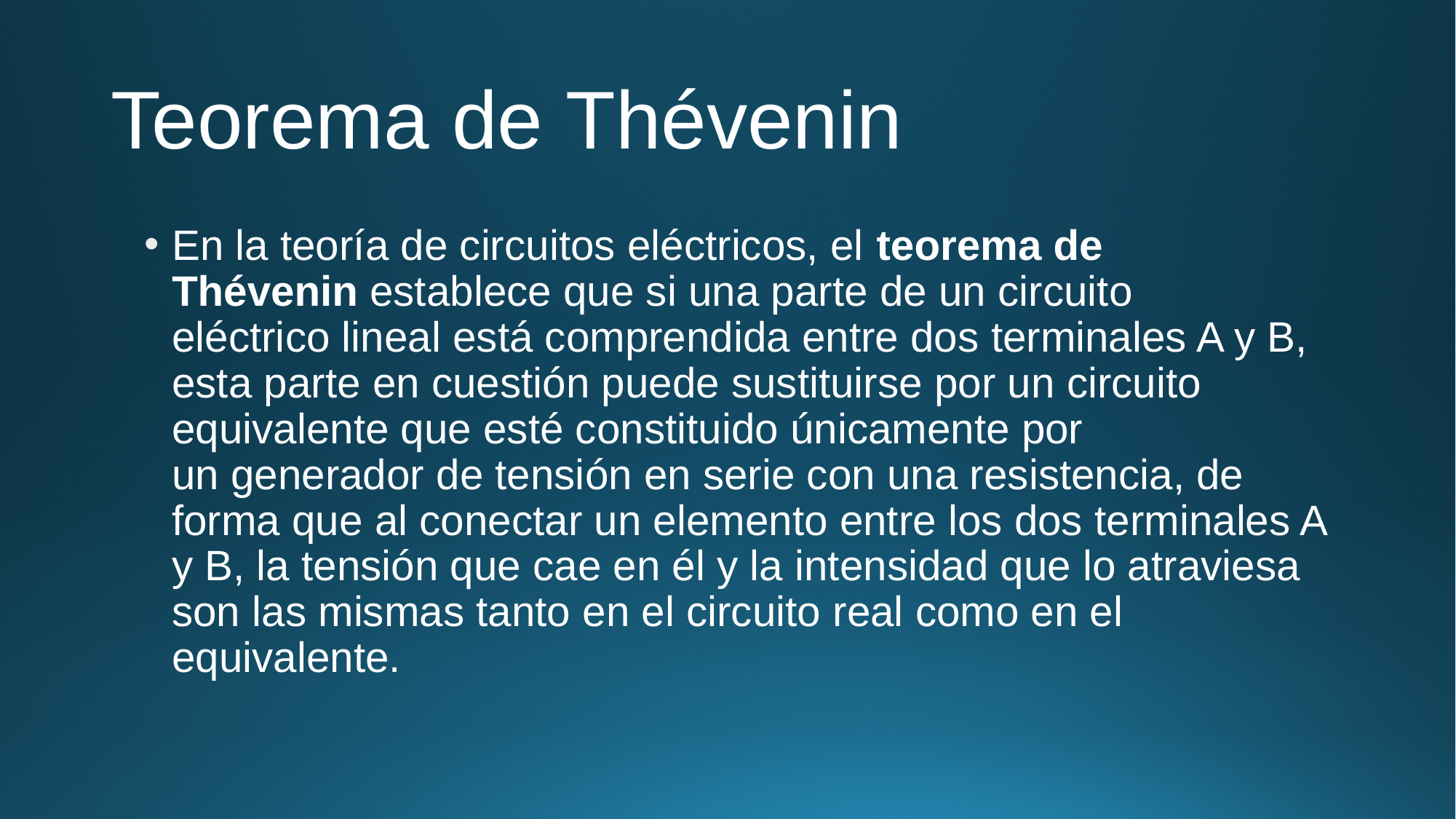

# Teorema de Thévenin
En la teoría de circuitos eléctricos, el teorema de Thévenin establece que si una parte de un circuito eléctrico lineal está comprendida entre dos terminales A y B, esta parte en cuestión puede sustituirse por un circuito equivalente que esté constituido únicamente por un generador de tensión en serie con una resistencia, de forma que al conectar un elemento entre los dos terminales A y B, la tensión que cae en él y la intensidad que lo atraviesa son las mismas tanto en el circuito real como en el equivalente.